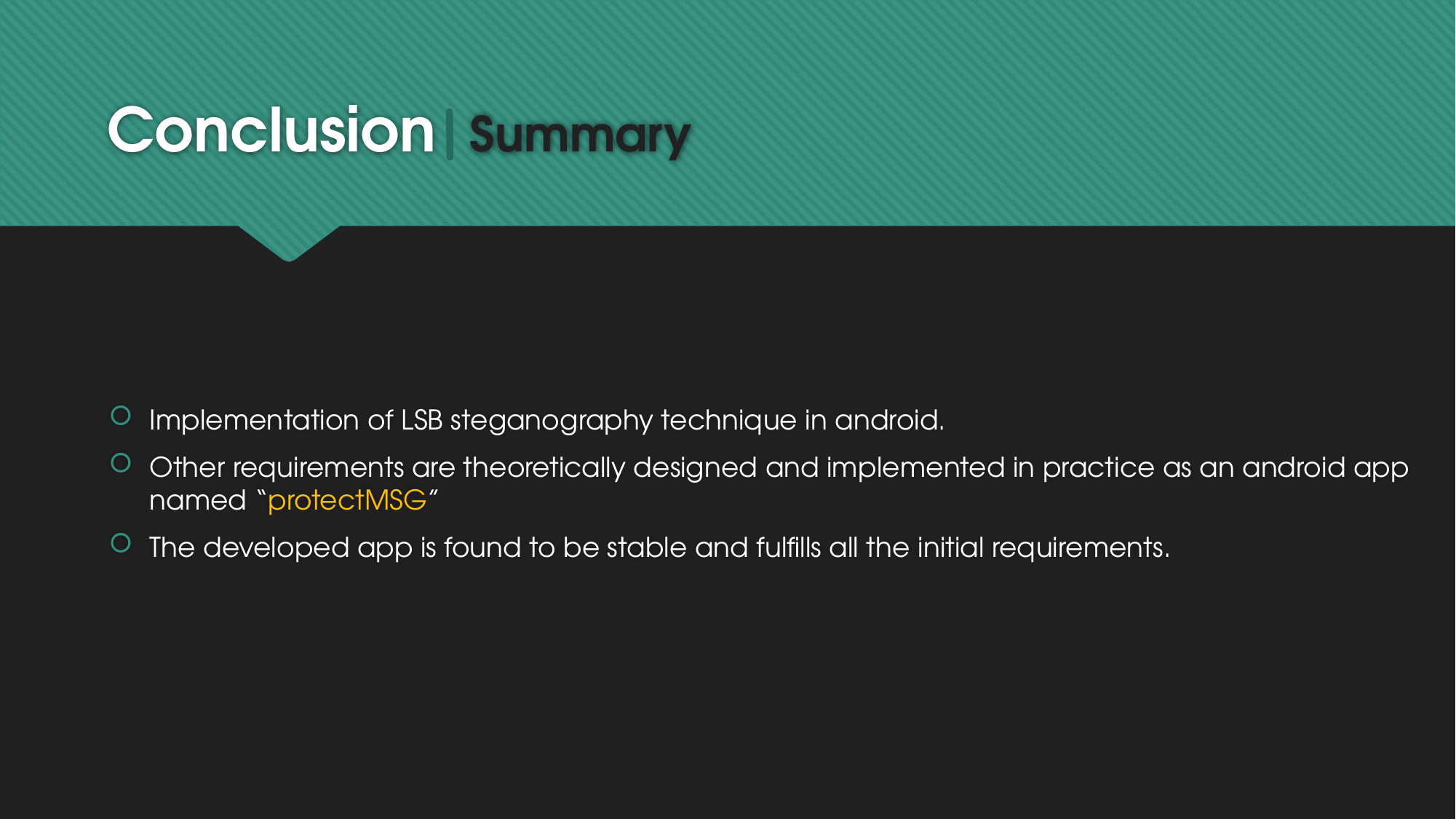

# Conclusion  Summary
Implementation of LSB steganography technique in android.
Other requirements are theoretically designed and implemented in practice as an android app named “protectMSG”
The developed app is found to be stable and fulfills all the initial requirements.